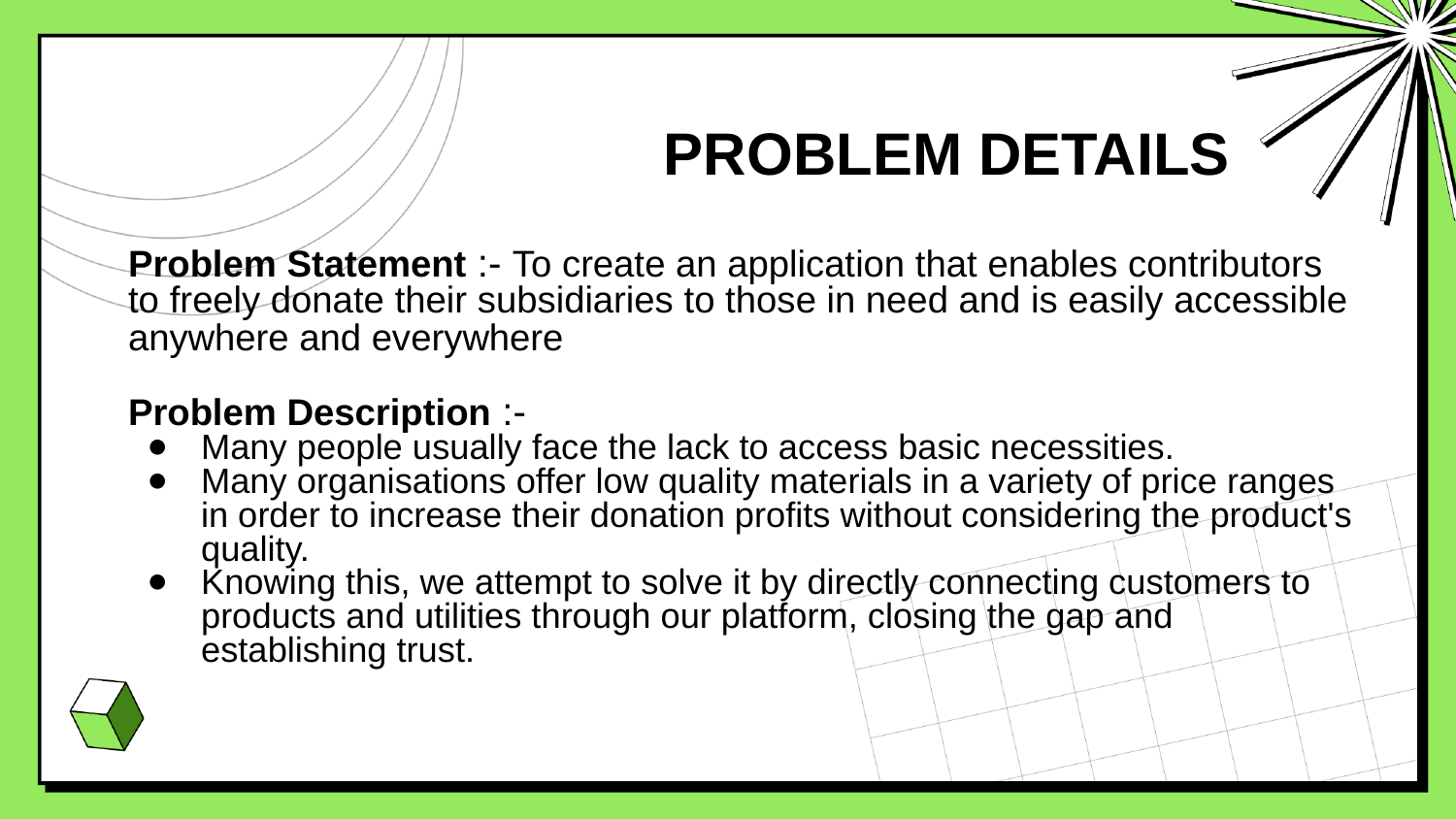

# PROBLEM DETAILS

Problem Statement :- To create an application that enables contributors to freely donate their subsidiaries to those in need and is easily accessible anywhere and everywhere

Problem Description :-
Many people usually face the lack to access basic necessities.
Many organisations offer low quality materials in a variety of price ranges in order to increase their donation profits without considering the product's quality.
Knowing this, we attempt to solve it by directly connecting customers to products and utilities through our platform, closing the gap and establishing trust.